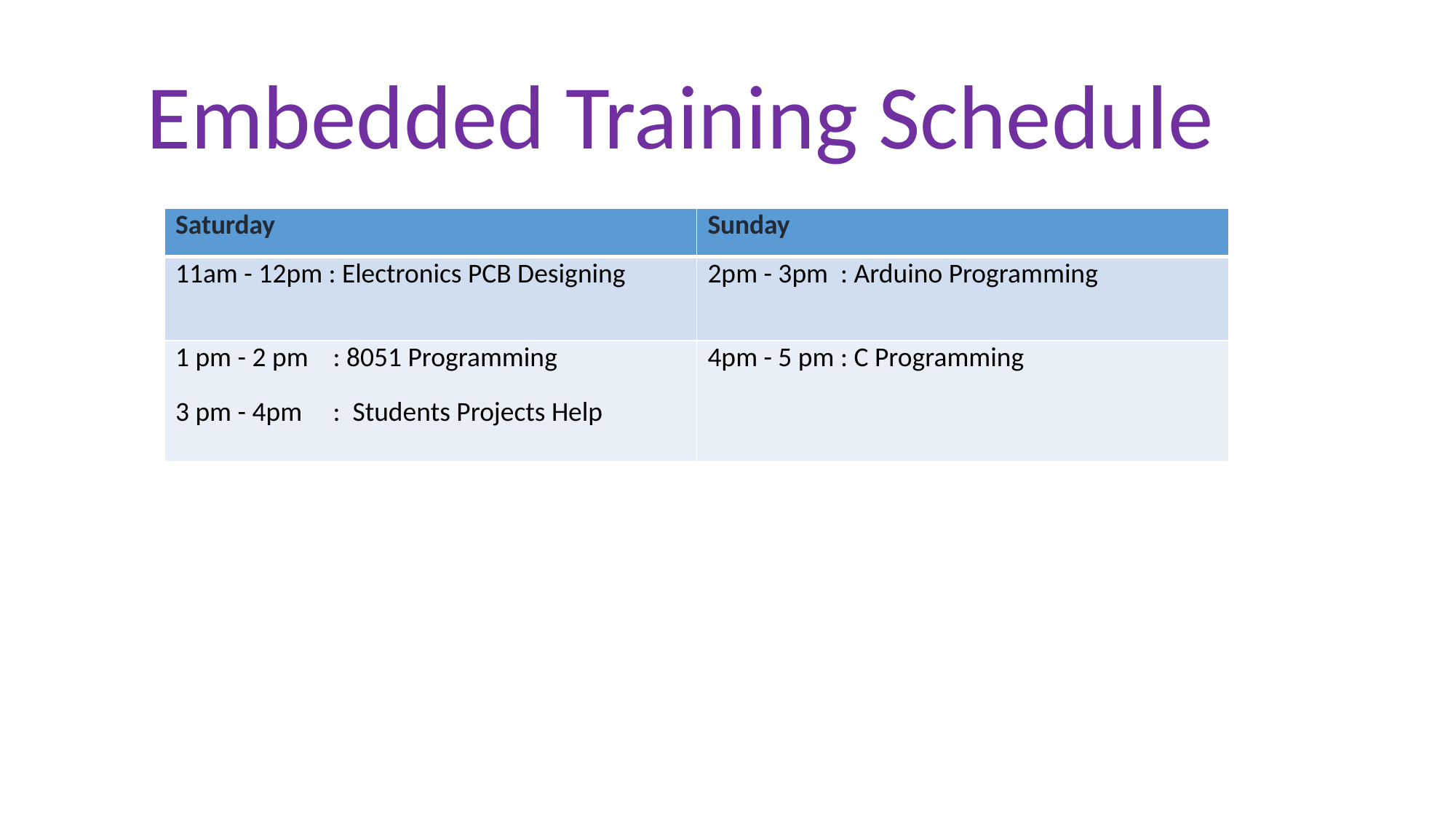

# Embedded Training Schedule
| Saturday | Sunday |
| --- | --- |
| 11am - 12pm : Electronics PCB Designing | 2pm - 3pm : Arduino Programming |
| 1 pm - 2 pm : 8051 Programming 3 pm - 4pm : Students Projects Help | 4pm - 5 pm : C Programming |